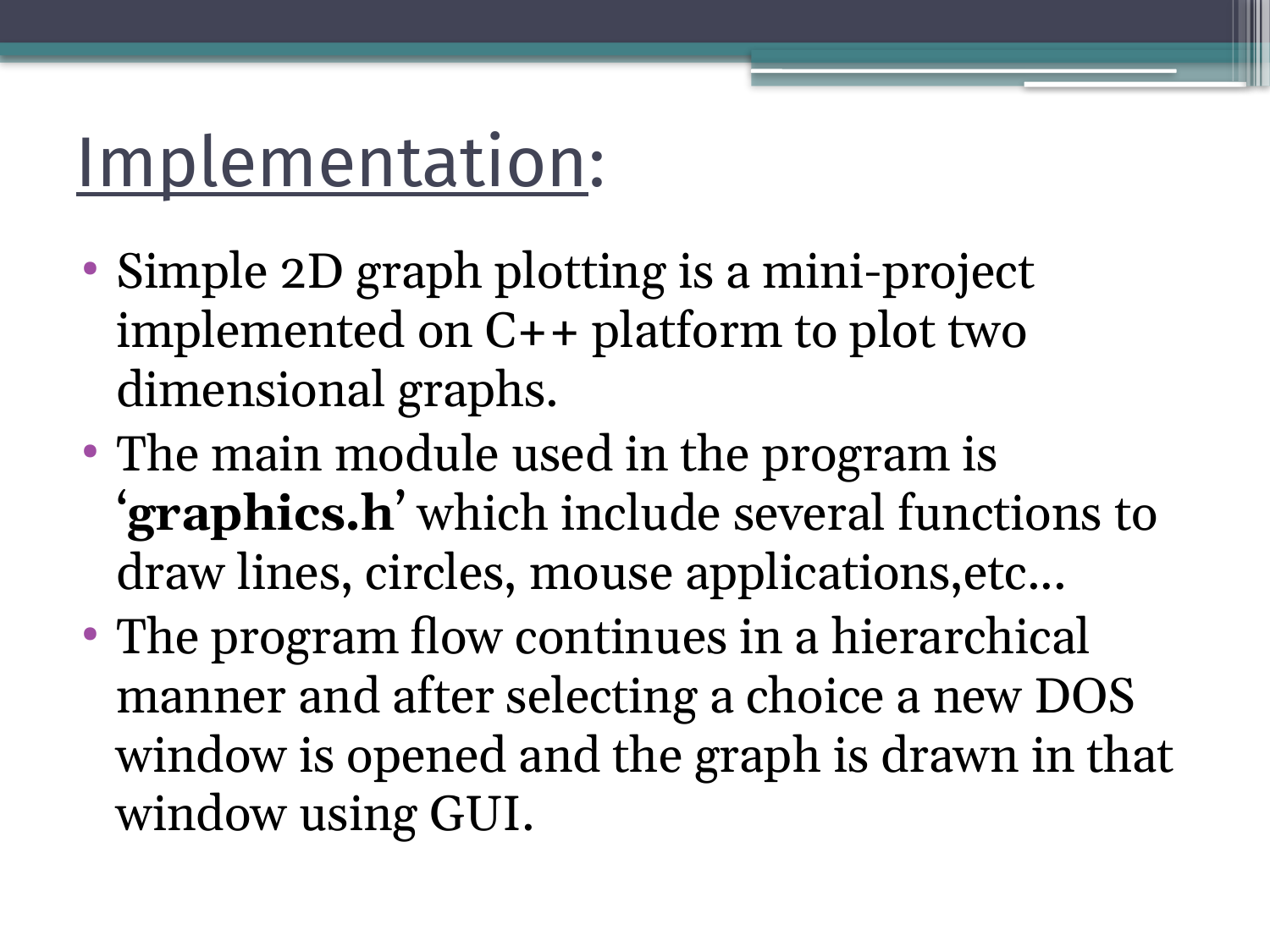

# Implementation:
Simple 2D graph plotting is a mini-project implemented on C++ platform to plot two dimensional graphs.
The main module used in the program is ‘graphics.h’ which include several functions to draw lines, circles, mouse applications,etc...
The program flow continues in a hierarchical manner and after selecting a choice a new DOS window is opened and the graph is drawn in that window using GUI.